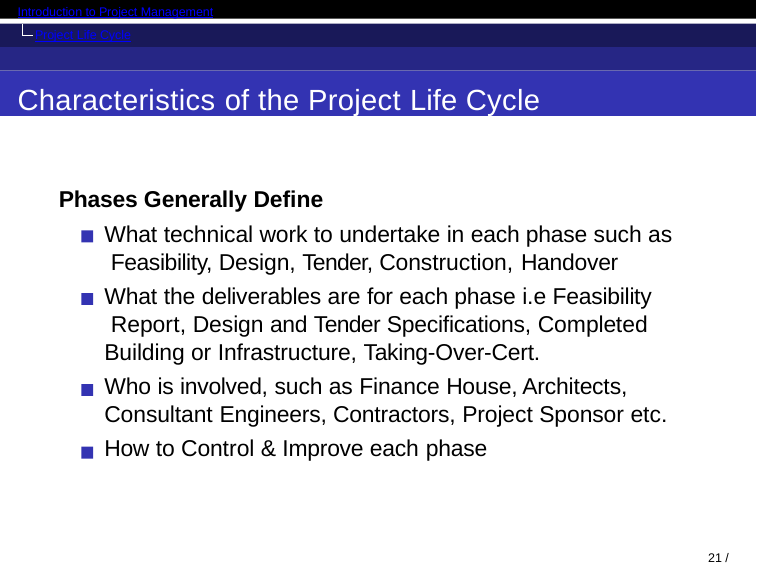

Introduction to Project Management

Project Life Cycle

Characteristics of the Project Life Cycle
Phases Generally Define
What technical work to undertake in each phase such as  Feasibility, Design, Tender, Construction, Handover
What the deliverables are for each phase i.e Feasibility  Report, Design and Tender Specifications, Completed  Building or Infrastructure, Taking-Over-Cert.
Who is involved, such as Finance House, Architects,  Consultant Engineers, Contractors, Project Sponsor etc.
How to Control & Improve each phase

21 / 71